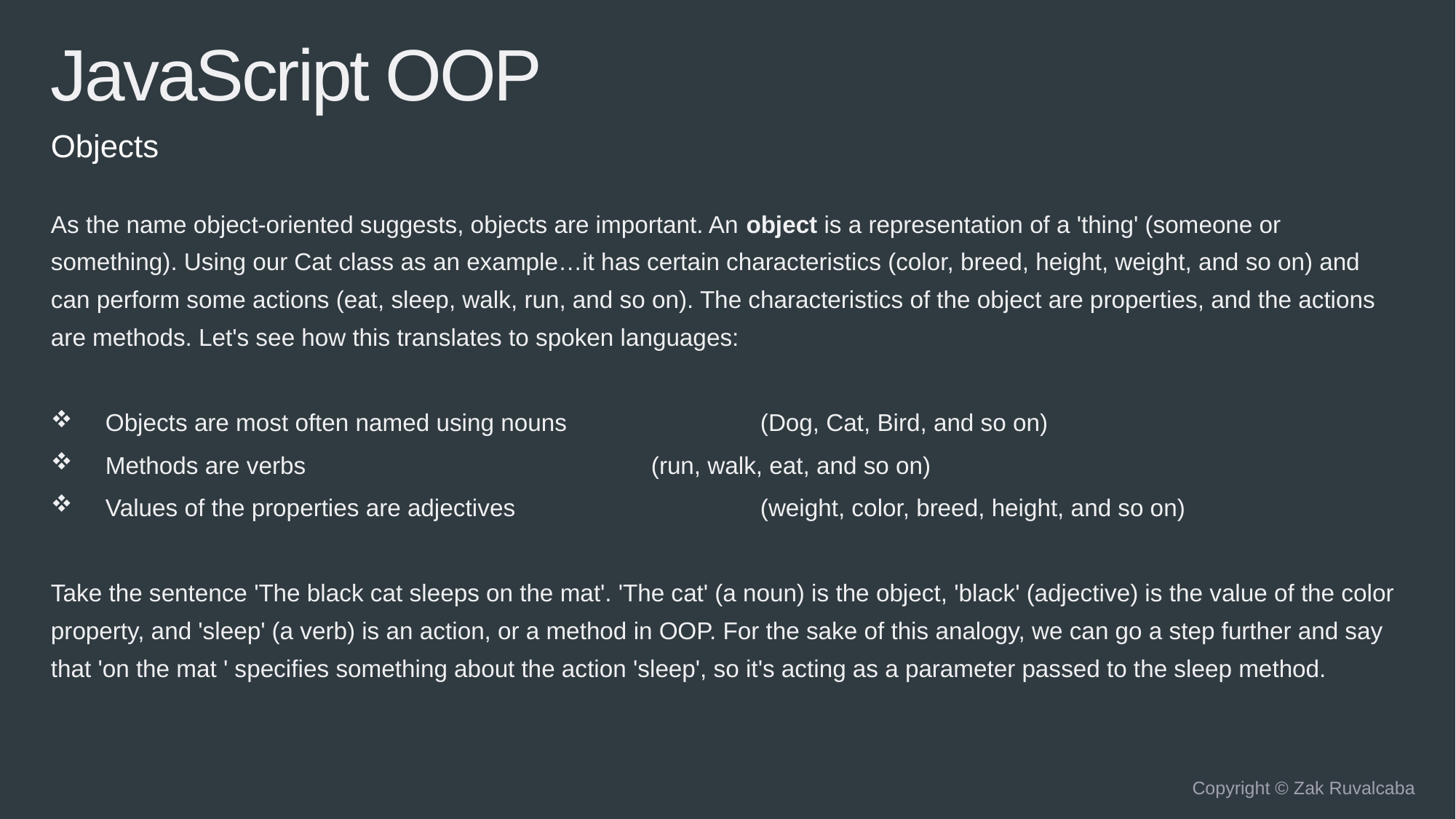

# JavaScript OOP
Objects
As the name object-oriented suggests, objects are important. An object is a representation of a 'thing' (someone or something). Using our Cat class as an example…it has certain characteristics (color, breed, height, weight, and so on) and can perform some actions (eat, sleep, walk, run, and so on). The characteristics of the object are properties, and the actions are methods. Let's see how this translates to spoken languages:

Objects are most often named using nouns 		(Dog, Cat, Bird, and so on)
Methods are verbs 				(run, walk, eat, and so on)
Values of the properties are adjectives			(weight, color, breed, height, and so on)

Take the sentence 'The black cat sleeps on the mat'. 'The cat' (a noun) is the object, 'black' (adjective) is the value of the color property, and 'sleep' (a verb) is an action, or a method in OOP. For the sake of this analogy, we can go a step further and say that 'on the mat ' specifies something about the action 'sleep', so it's acting as a parameter passed to the sleep method.